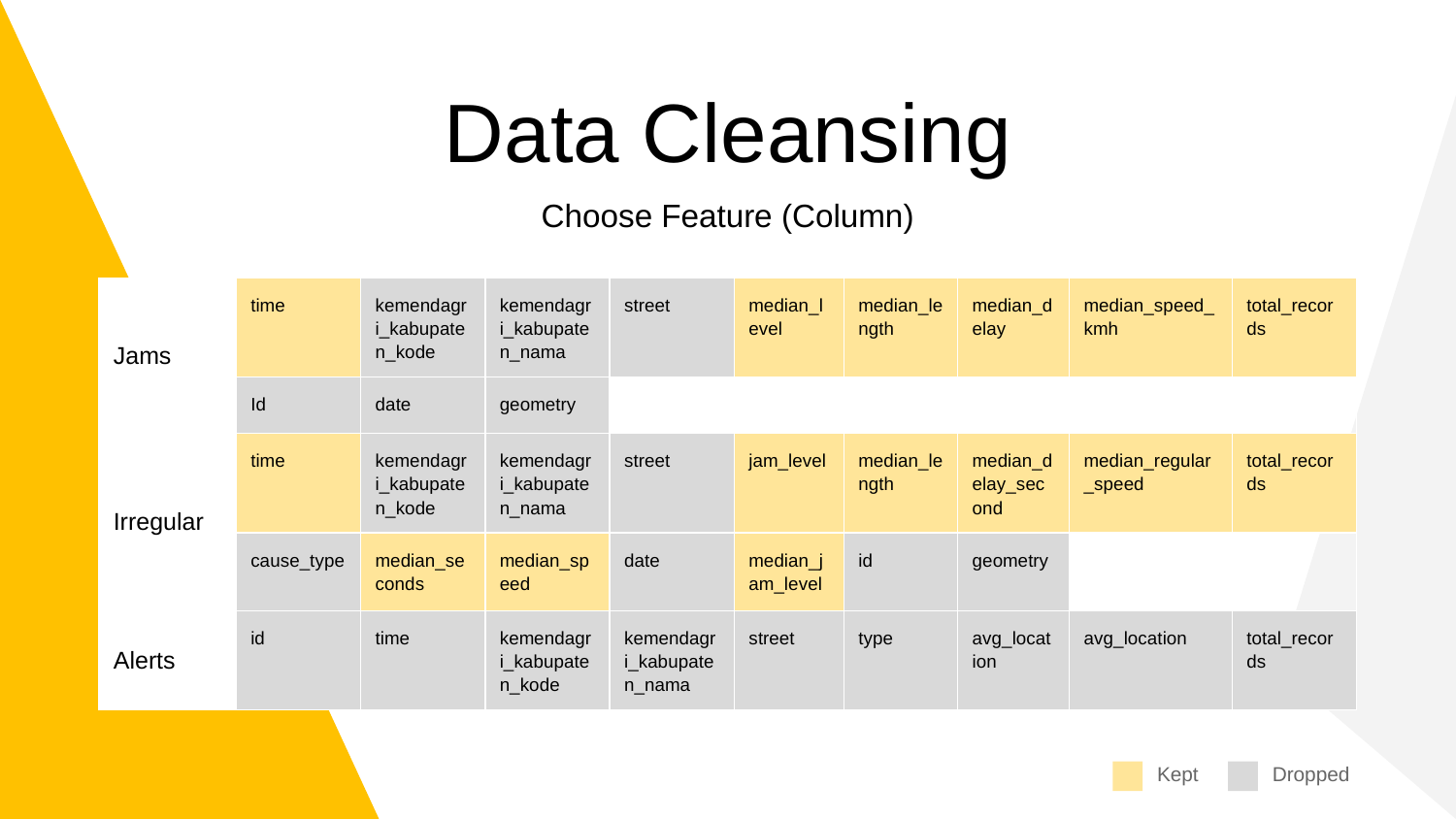

# Data Cleansing

Choose Feature (Column)
| Jams | time | kemendagri\_kabupaten\_kode | kemendagri\_kabupaten\_nama | street | median\_level | median\_length | median\_delay | median\_speed\_kmh | total\_records |
| --- | --- | --- | --- | --- | --- | --- | --- | --- | --- |
|  | Id | date | geometry |  |  |  |  |  |  |
| Irregular | time | kemendagri\_kabupaten\_kode | kemendagri\_kabupaten\_nama | street | jam\_level | median\_length | median\_delay\_second | median\_regular\_speed | total\_records |
|  | cause\_type | median\_seconds | median\_speed | date | median\_jam\_level | id | geometry |  |  |
| Alerts | id | time | kemendagri\_kabupaten\_kode | kemendagri\_kabupaten\_nama | street | type | avg\_location | avg\_location | total\_records |
Kept
Dropped